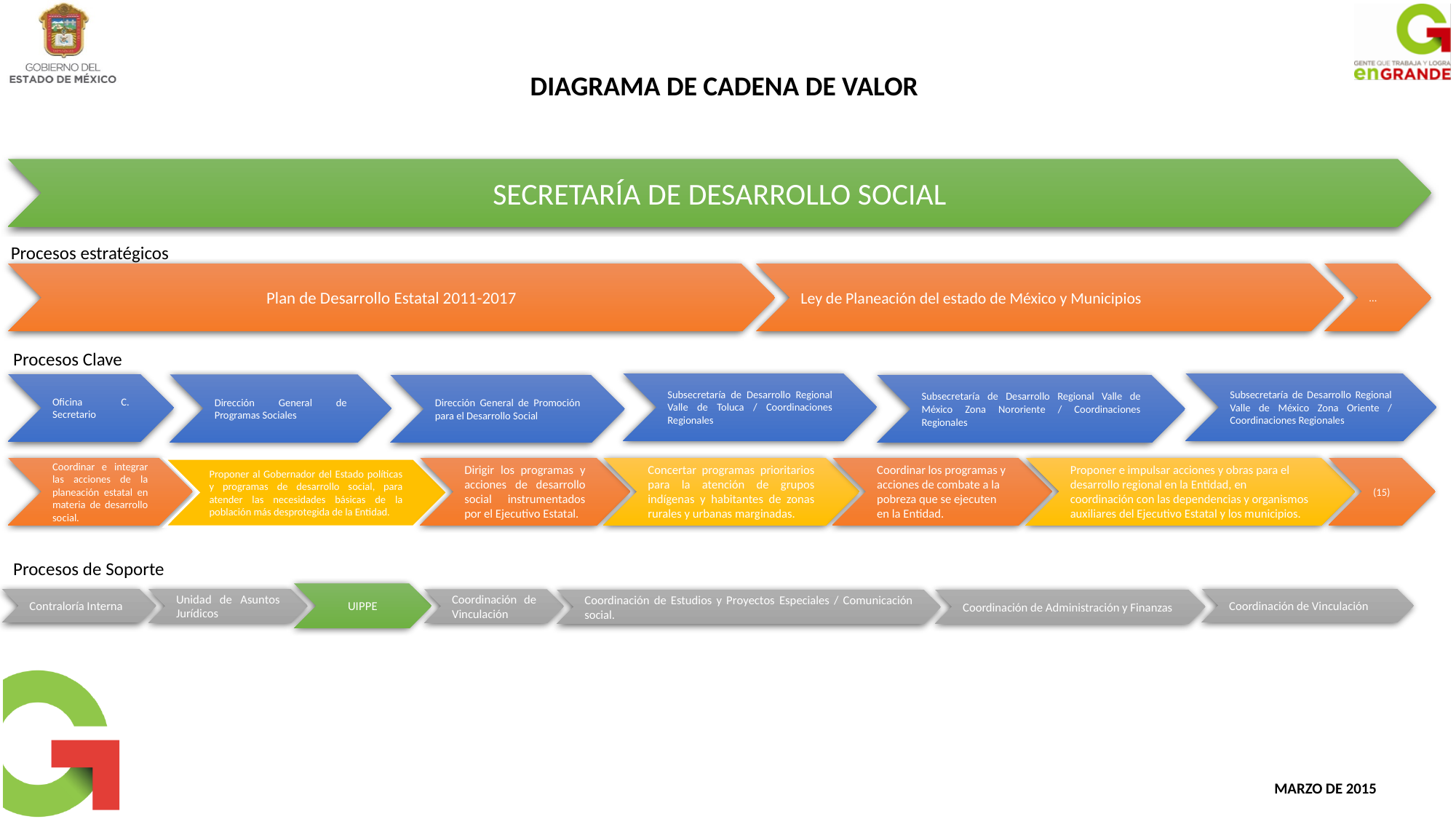

DIAGRAMA DE CADENA DE VALOR
SECRETARÍA DE DESARROLLO SOCIAL
Procesos estratégicos
Plan de Desarrollo Estatal 2011-2017
Ley de Planeación del estado de México y Municipios
...
Procesos Clave
Subsecretaría de Desarrollo Regional Valle de Toluca / Coordinaciones Regionales
Subsecretaría de Desarrollo Regional Valle de México Zona Oriente / Coordinaciones Regionales
Oficina  C. Secretario
Dirección General de Programas Sociales
Dirección General de Promoción para el Desarrollo Social
Subsecretaría de Desarrollo Regional Valle de México Zona Nororiente / Coordinaciones Regionales
Coordinar e integrar las acciones de la planeación estatal en materia de desarrollo social.
Dirigir los programas y acciones de desarrollo social instrumentados por el Ejecutivo Estatal.
Concertar programas prioritarios para la atención de grupos indígenas y habitantes de zonas rurales y urbanas marginadas.
Coordinar los programas y acciones de combate a la pobreza que se ejecuten en la Entidad.
Proponer e impulsar acciones y obras para el desarrollo regional en la Entidad, en coordinación con las dependencias y organismos auxiliares del Ejecutivo Estatal y los municipios.
(15)
Proponer al Gobernador del Estado políticas y programas de desarrollo social, para atender las necesidades básicas de la población más desprotegida de la Entidad.
Procesos de Soporte
UIPPE
Coordinación de Vinculación
Contraloría Interna
Unidad de Asuntos Jurídicos
Coordinación de Vinculación
Coordinación de Administración y Finanzas
Coordinación de Estudios y Proyectos Especiales / Comunicación social.